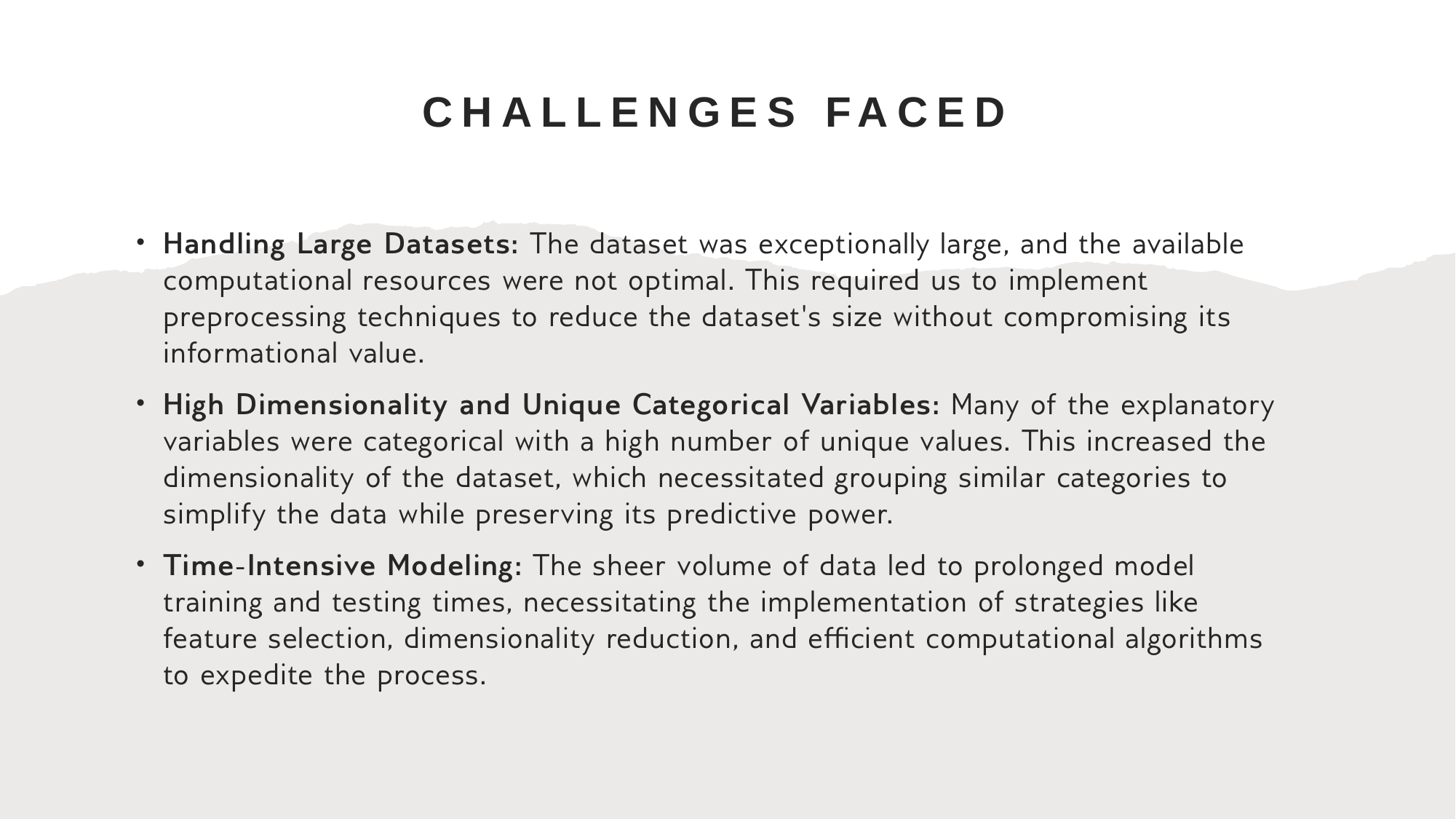

# CHALLENGES FACED
Handling Large Datasets: The dataset was exceptionally large, and the available computational resources were not optimal. This required us to implement preprocessing techniques to reduce the dataset's size without compromising its informational value.
High Dimensionality and Unique Categorical Variables: Many of the explanatory variables were categorical with a high number of unique values. This increased the dimensionality of the dataset, which necessitated grouping similar categories to simplify the data while preserving its predictive power.
Time-Intensive Modeling: The sheer volume of data led to prolonged model training and testing times, necessitating the implementation of strategies like feature selection, dimensionality reduction, and efficient computational algorithms to expedite the process.